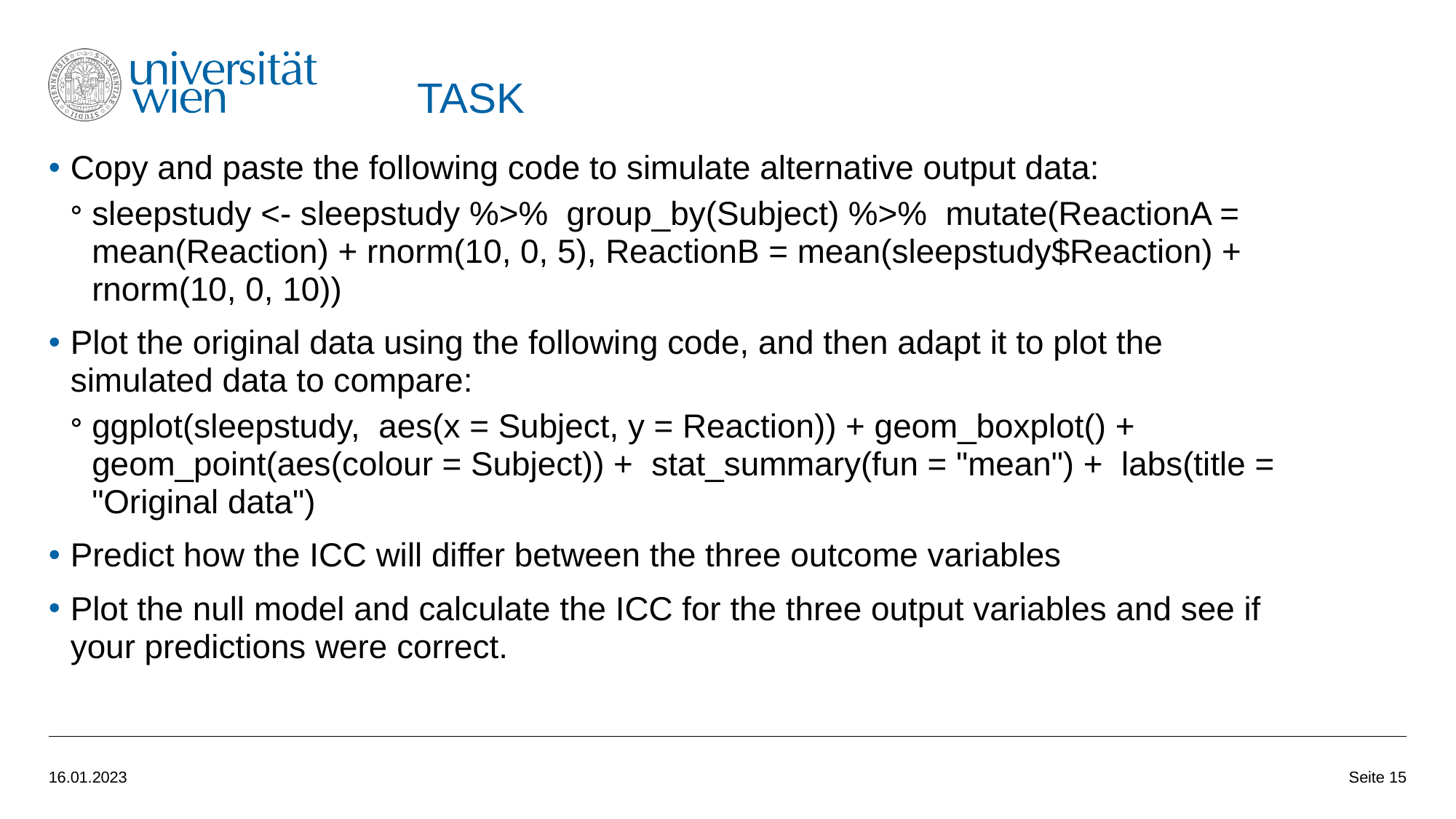

# TASK
Copy and paste the following code to simulate alternative output data:
sleepstudy <- sleepstudy %>%  group_by(Subject) %>%  mutate(ReactionA = mean(Reaction) + rnorm(10, 0, 5), ReactionB = mean(sleepstudy$Reaction) + rnorm(10, 0, 10))
Plot the original data using the following code, and then adapt it to plot the simulated data to compare:
ggplot(sleepstudy,  aes(x = Subject, y = Reaction)) + geom_boxplot() +     geom_point(aes(colour = Subject)) +  stat_summary(fun = "mean") +  labs(title = "Original data")
Predict how the ICC will differ between the three outcome variables
Plot the null model and calculate the ICC for the three output variables and see if your predictions were correct.
16.01.2023
Seite 15